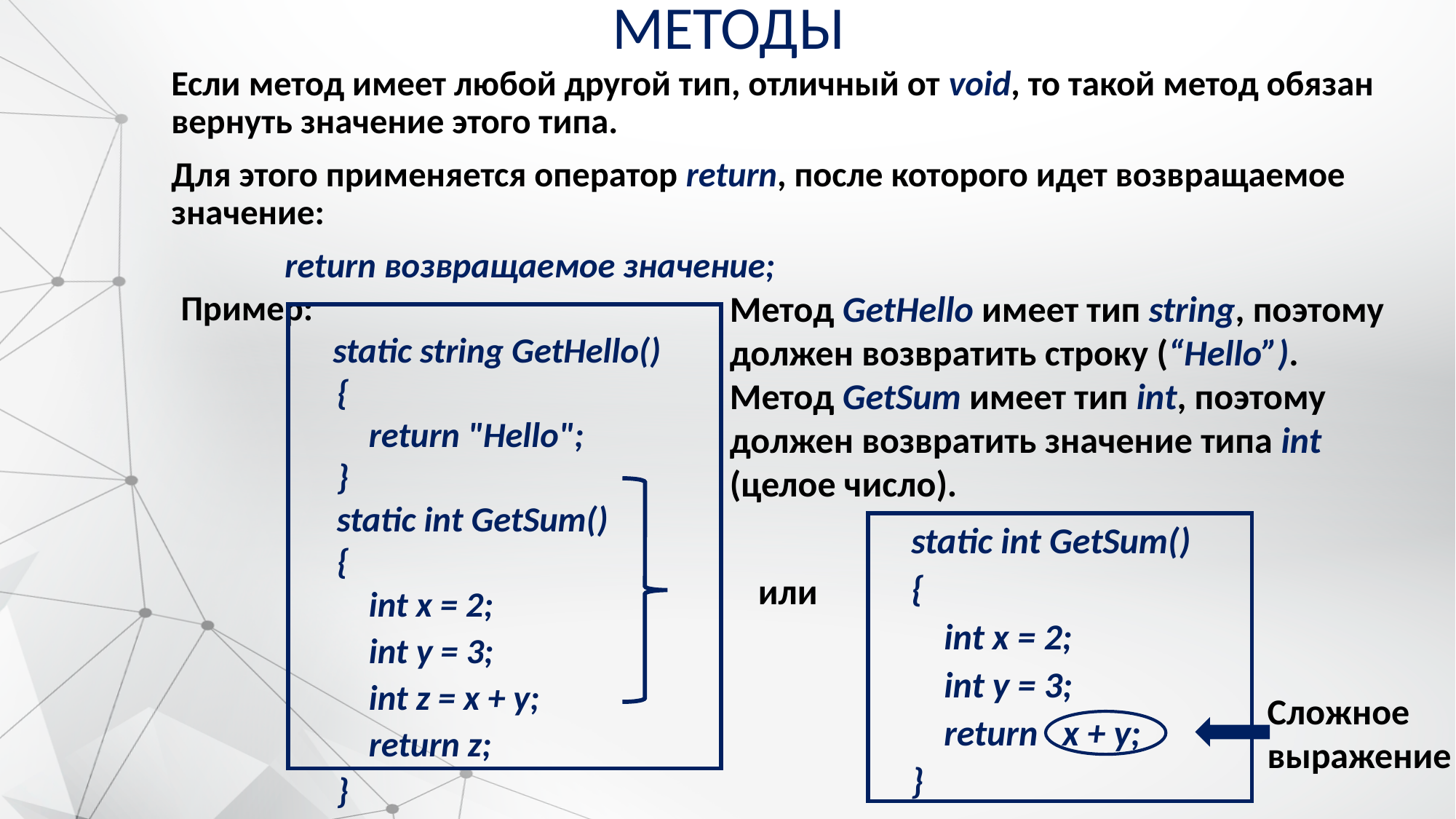

# МЕТОДЫ
Если метод имеет любой другой тип, отличный от void, то такой метод обязан вернуть значение этого типа.
Для этого применяется оператор return, после которого идет возвращаемое значение:
return возвращаемое значение;
Пример:
                   static string GetHello()
{
    return "Hello";
}
static int GetSum()
{
    int x = 2;
    int y = 3;
    int z = x + y;
    return z;
}
Метод GetHello имеет тип string, поэтому должен возвратить строку (“Hello”).
Метод GetSum имеет тип int, поэтому должен возвратить значение типа int (целое число).

static int GetSum()
{
    int x = 2;
    int y = 3;
    return   x + y;
}
или
Сложное выражение